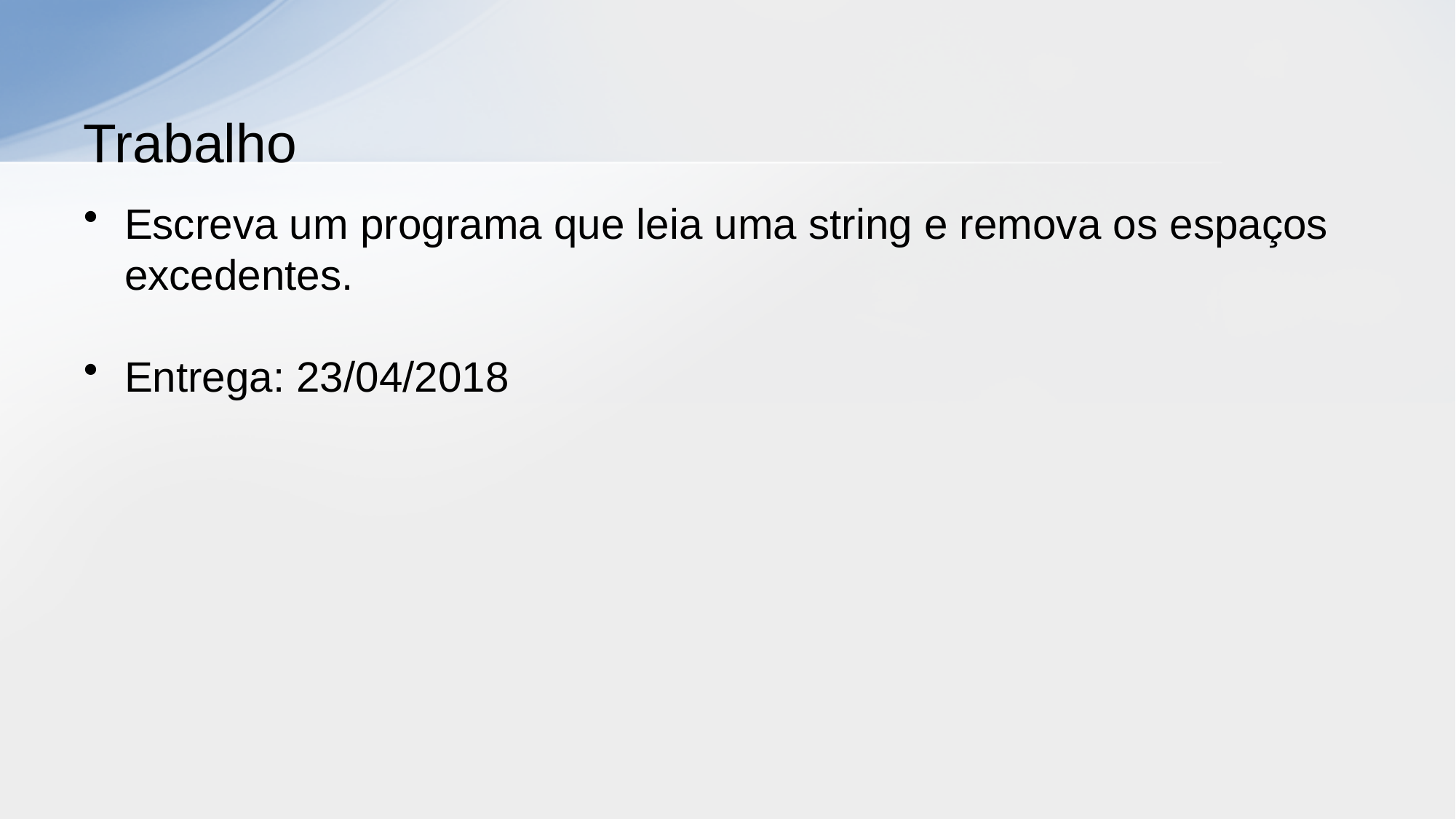

# Trabalho
Escreva um programa que leia uma string e remova os espaços excedentes.

Entrega: 23/04/2018